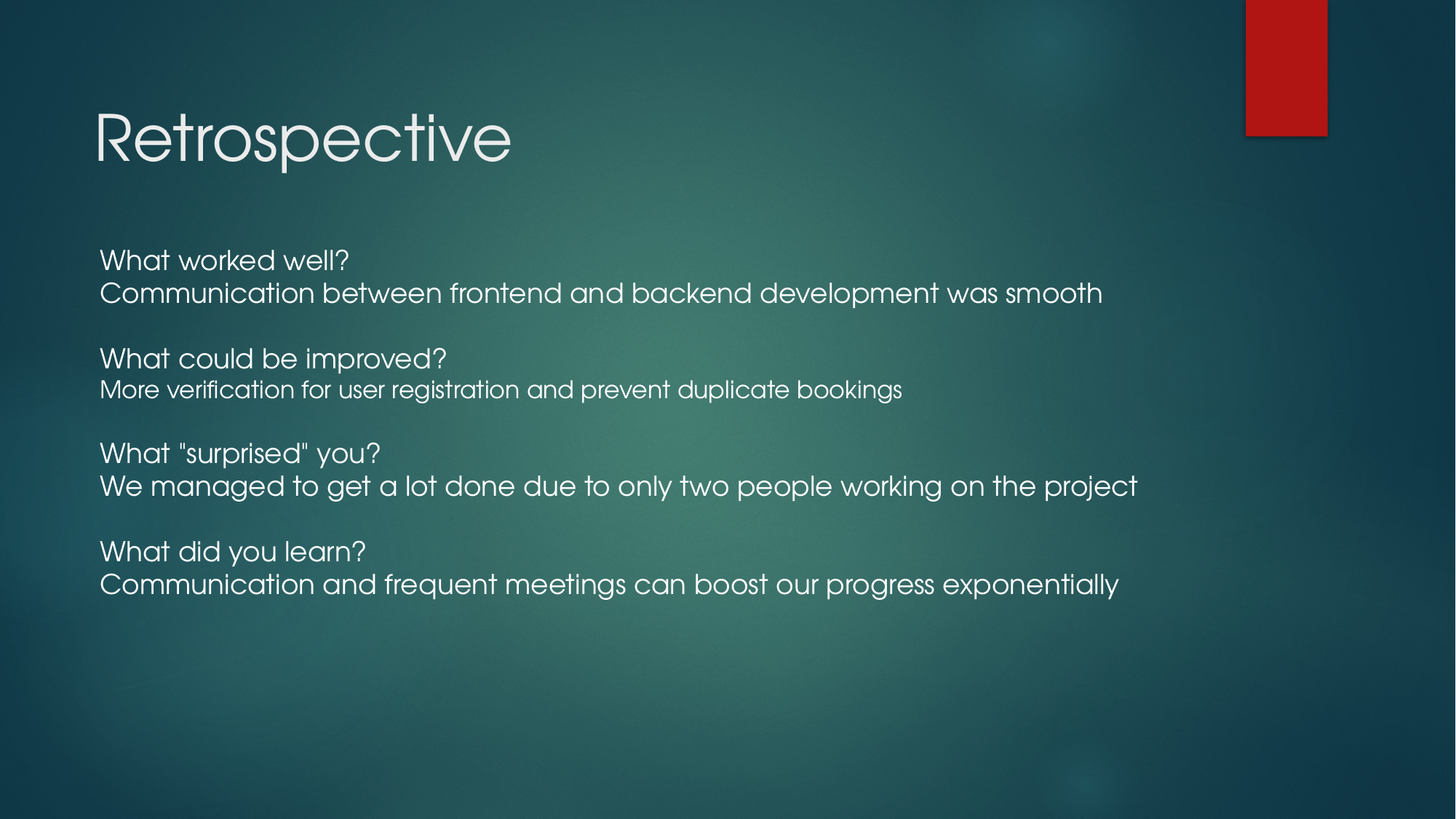

# Retrospective
What worked well?
Communication between frontend and backend development was smooth

What could be improved?
More verification for user registration and prevent duplicate bookings

What "surprised" you?
We managed to get a lot done due to only two people working on the project

What did you learn?
Communication and frequent meetings can boost our progress exponentially